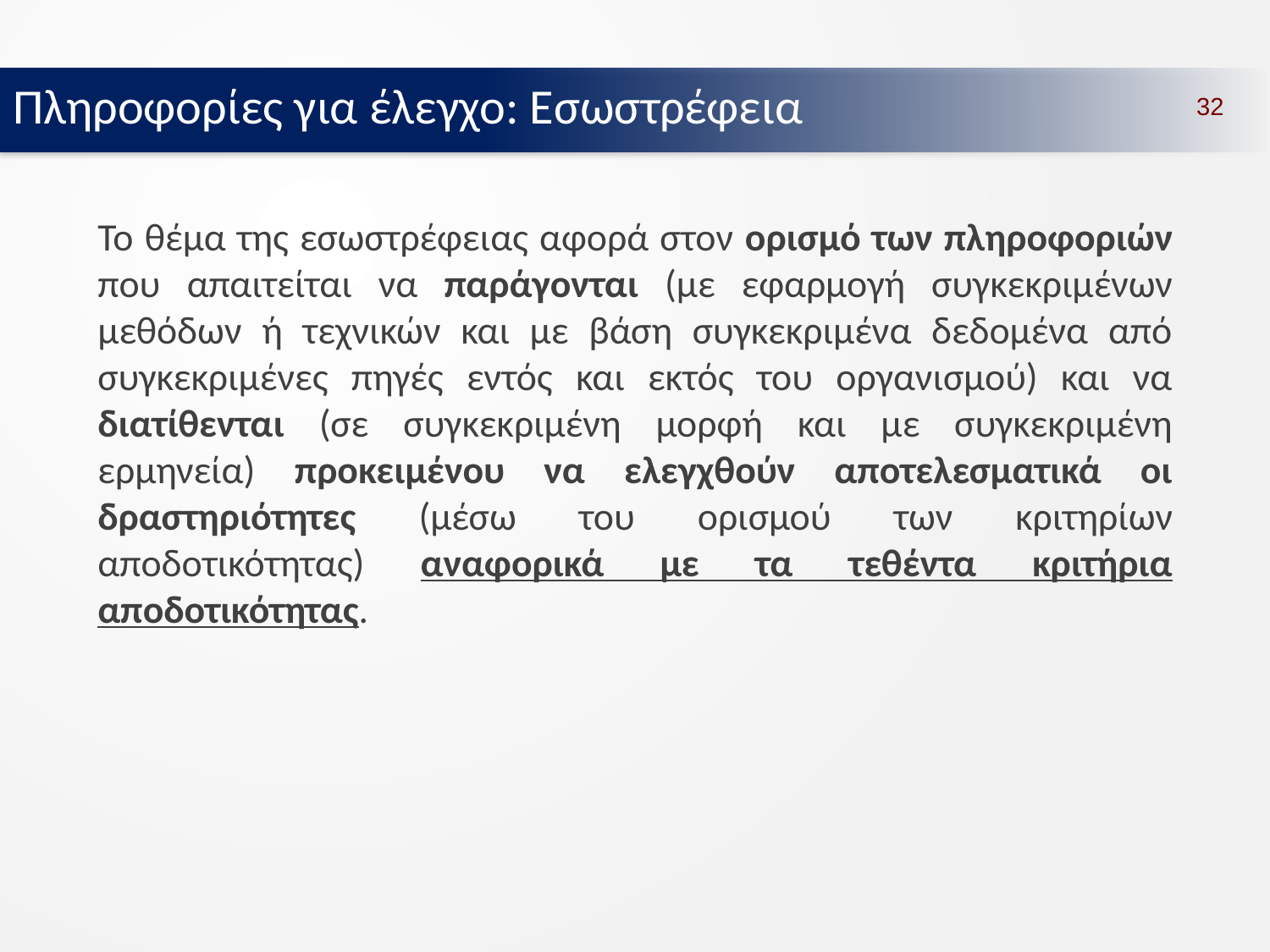

Πληροφορίες για έλεγχο: Εσωστρέφεια
32
Το θέμα της εσωστρέφειας αφορά στον ορισμό των πληροφοριών που απαιτείται να παράγονται (με εφαρμογή συγκεκριμένων μεθόδων ή τεχνικών και με βάση συγκεκριμένα δεδομένα από συγκεκριμένες πηγές εντός και εκτός του οργανισμού) και να διατίθενται (σε συγκεκριμένη μορφή και με συγκεκριμένη ερμηνεία) προκειμένου να ελεγχθούν αποτελεσματικά οι δραστηριότητες (μέσω του ορισμού των κριτηρίων αποδοτικότητας) αναφορικά με τα τεθέντα κριτήρια αποδοτικότητας.